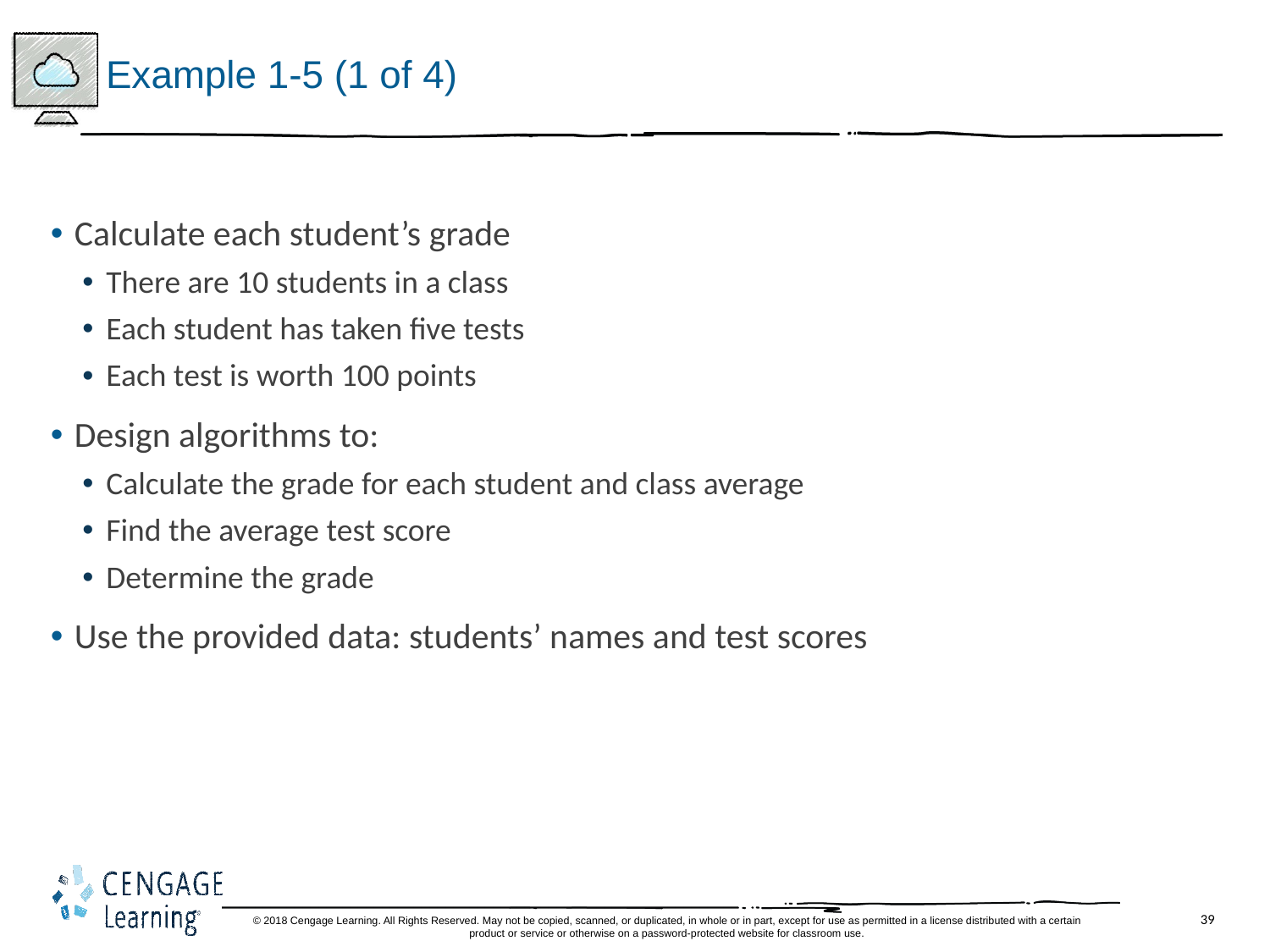

# Example 1-5 (1 of 4)
Calculate each student’s grade
There are 10 students in a class
Each student has taken five tests
Each test is worth 100 points
Design algorithms to:
Calculate the grade for each student and class average
Find the average test score
Determine the grade
Use the provided data: students’ names and test scores